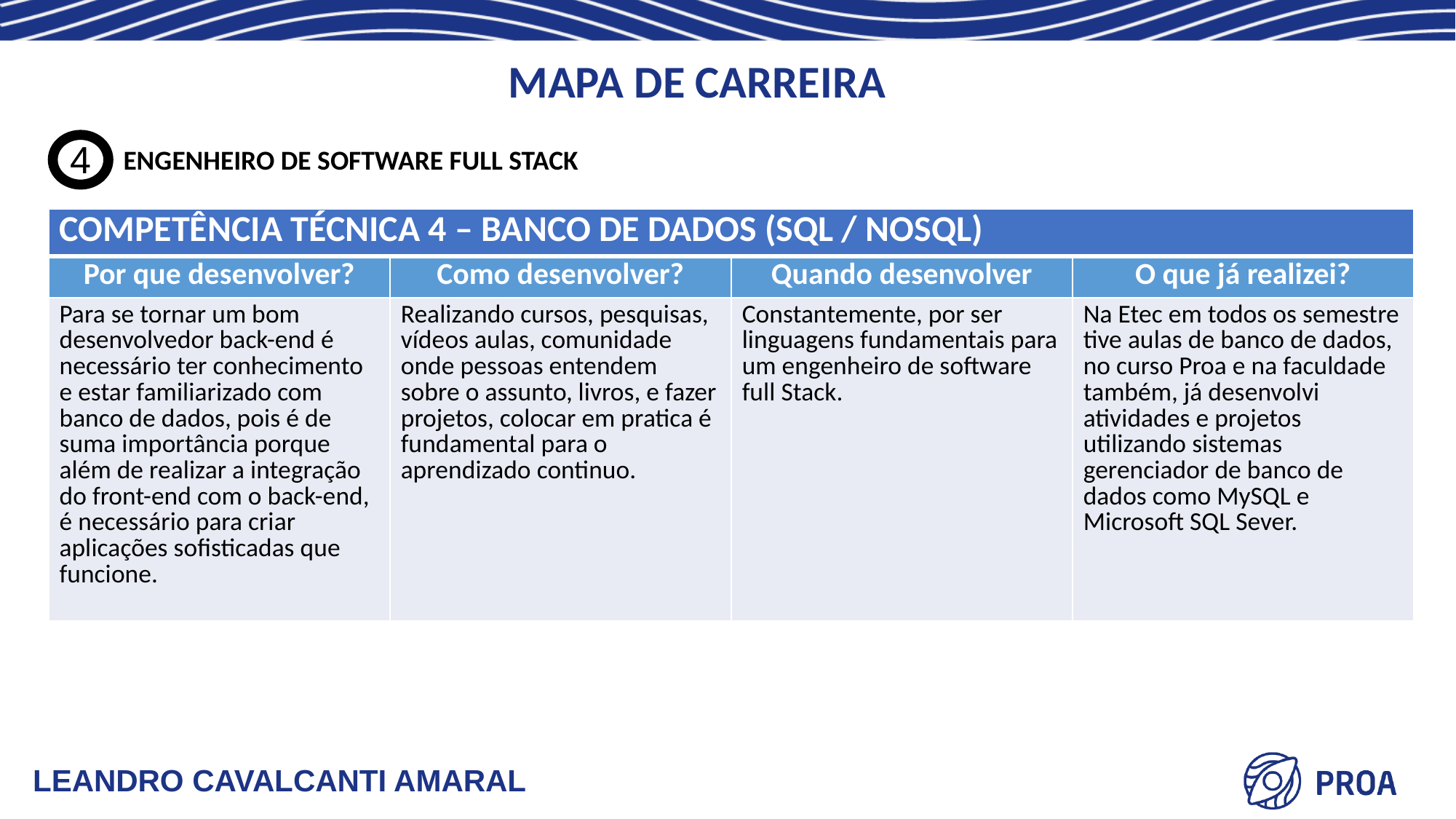

MAPA DE CARREIRA

4
ENGENHEIRO DE SOFTWARE FULL STACK
| COMPETÊNCIA TÉCNICA 4 – BANCO DE DADOS (SQL / NOSQL) |  |  |  |
| --- | --- | --- | --- |
| Por que desenvolver? | Como desenvolver? | Quando desenvolver | O que já realizei? |
| Para se tornar um bom desenvolvedor back-end é necessário ter conhecimento e estar familiarizado com banco de dados, pois é de suma importância porque além de realizar a integração do front-end com o back-end, é necessário para criar aplicações sofisticadas que funcione. | Realizando cursos, pesquisas, vídeos aulas, comunidade onde pessoas entendem sobre o assunto, livros, e fazer projetos, colocar em pratica é fundamental para o aprendizado continuo. | Constantemente, por ser linguagens fundamentais para um engenheiro de software full Stack. | Na Etec em todos os semestre tive aulas de banco de dados, no curso Proa e na faculdade também, já desenvolvi atividades e projetos utilizando sistemas gerenciador de banco de dados como MySQL e Microsoft SQL Sever. |
LEANDRO CAVALCANTI AMARAL